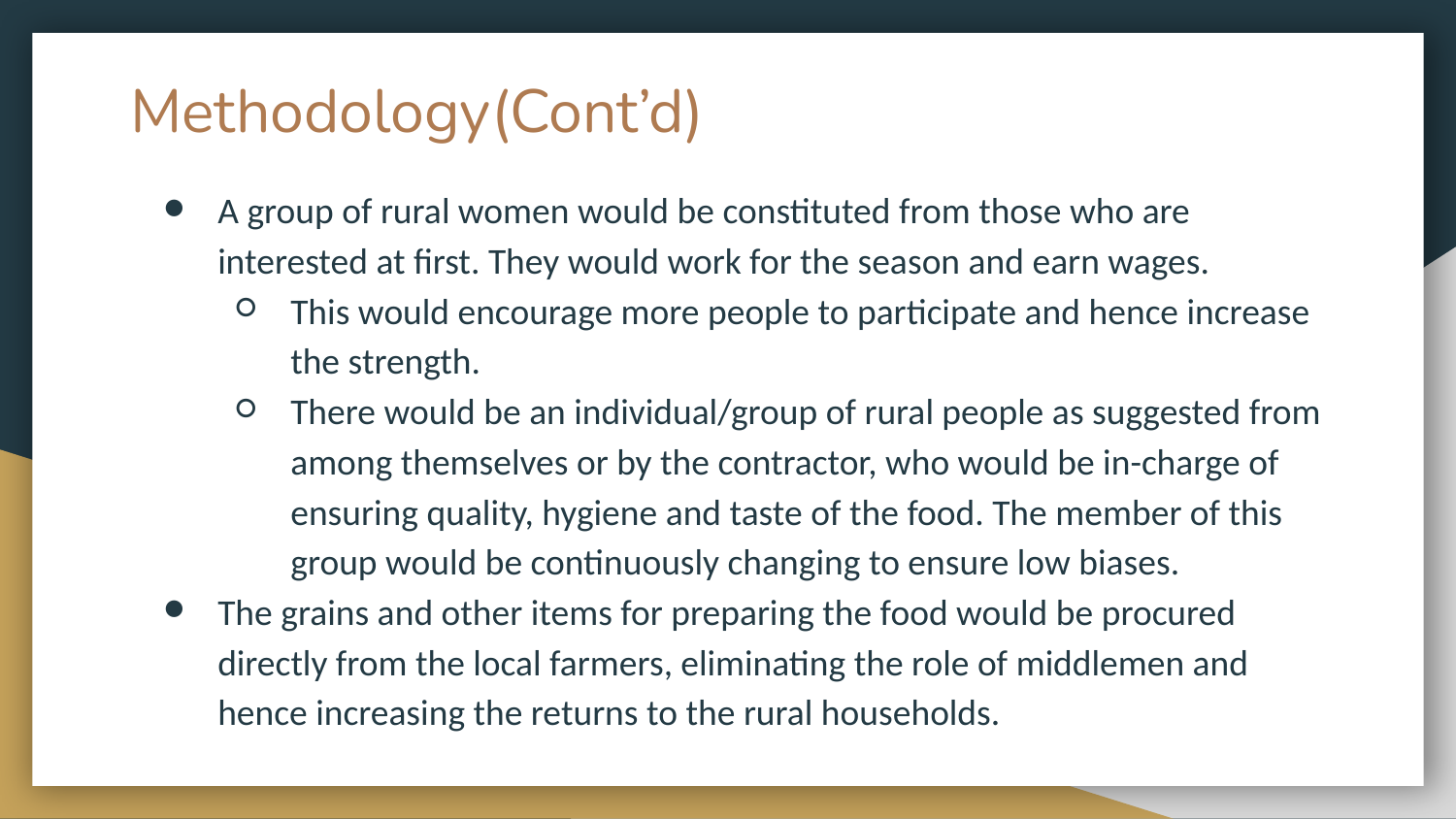

# Methodology(Cont’d)

A group of rural women would be constituted from those who are interested at first. They would work for the season and earn wages.
This would encourage more people to participate and hence increase the strength.
There would be an individual/group of rural people as suggested from among themselves or by the contractor, who would be in-charge of ensuring quality, hygiene and taste of the food. The member of this group would be continuously changing to ensure low biases.
The grains and other items for preparing the food would be procured directly from the local farmers, eliminating the role of middlemen and hence increasing the returns to the rural households.